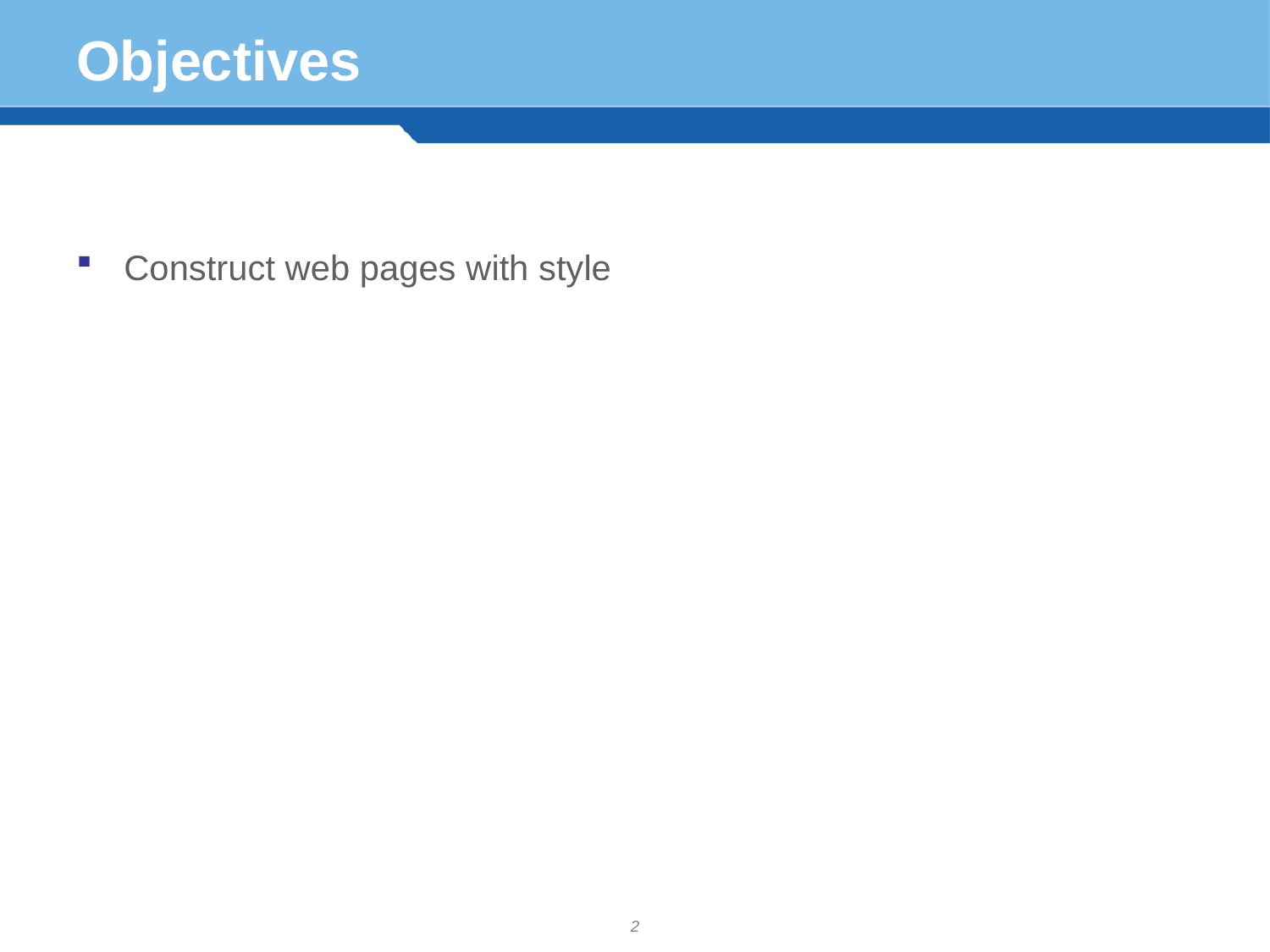

# Objectives
Construct web pages with style
2